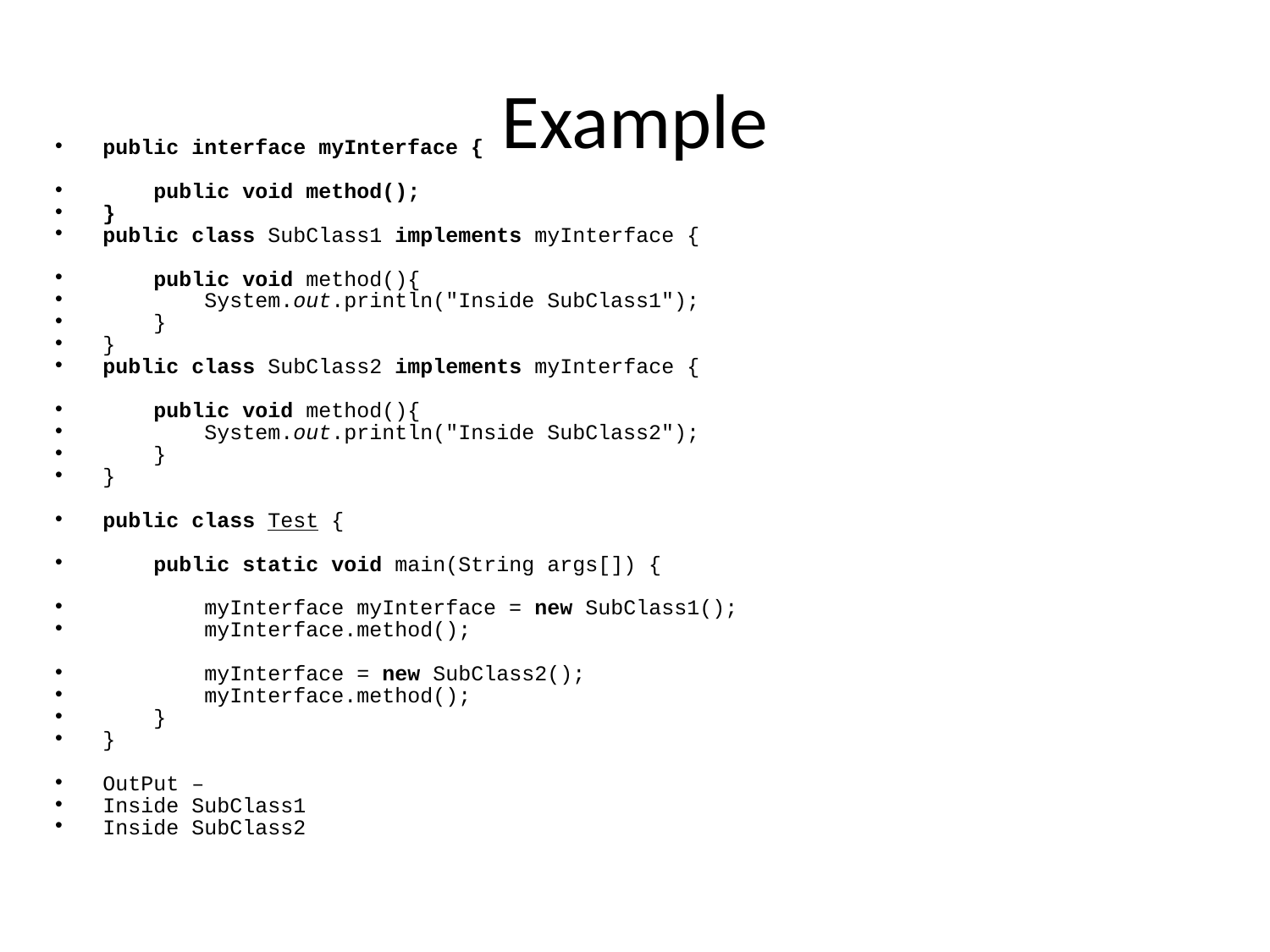

# Example
public interface myInterface {

    public void method();
}
public class SubClass1 implements myInterface {

    public void method(){
        System.out.println("Inside SubClass1");
    }
}
public class SubClass2 implements myInterface {

    public void method(){
        System.out.println("Inside SubClass2");
    }
}

public class Test {

    public static void main(String args[]) {

        myInterface myInterface = new SubClass1();
        myInterface.method();

        myInterface = new SubClass2();
        myInterface.method();
    }
}

OutPut –
Inside SubClass1
Inside SubClass2